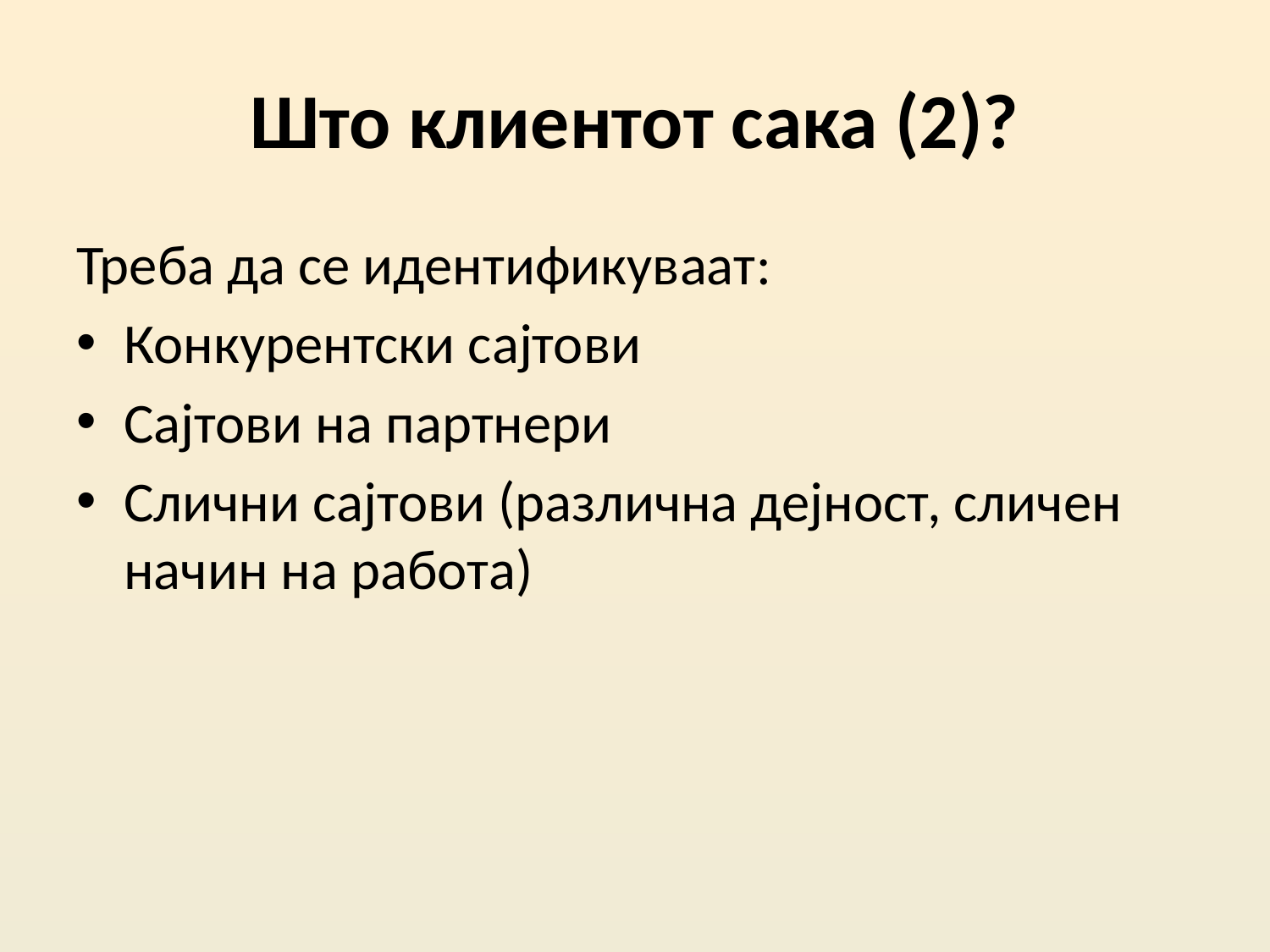

# Што клиентот сака (2)?
Треба да се идентификуваат:
Конкурентски сајтови
Сајтови на партнери
Слични сајтови (различна дејност, сличен начин на работа)